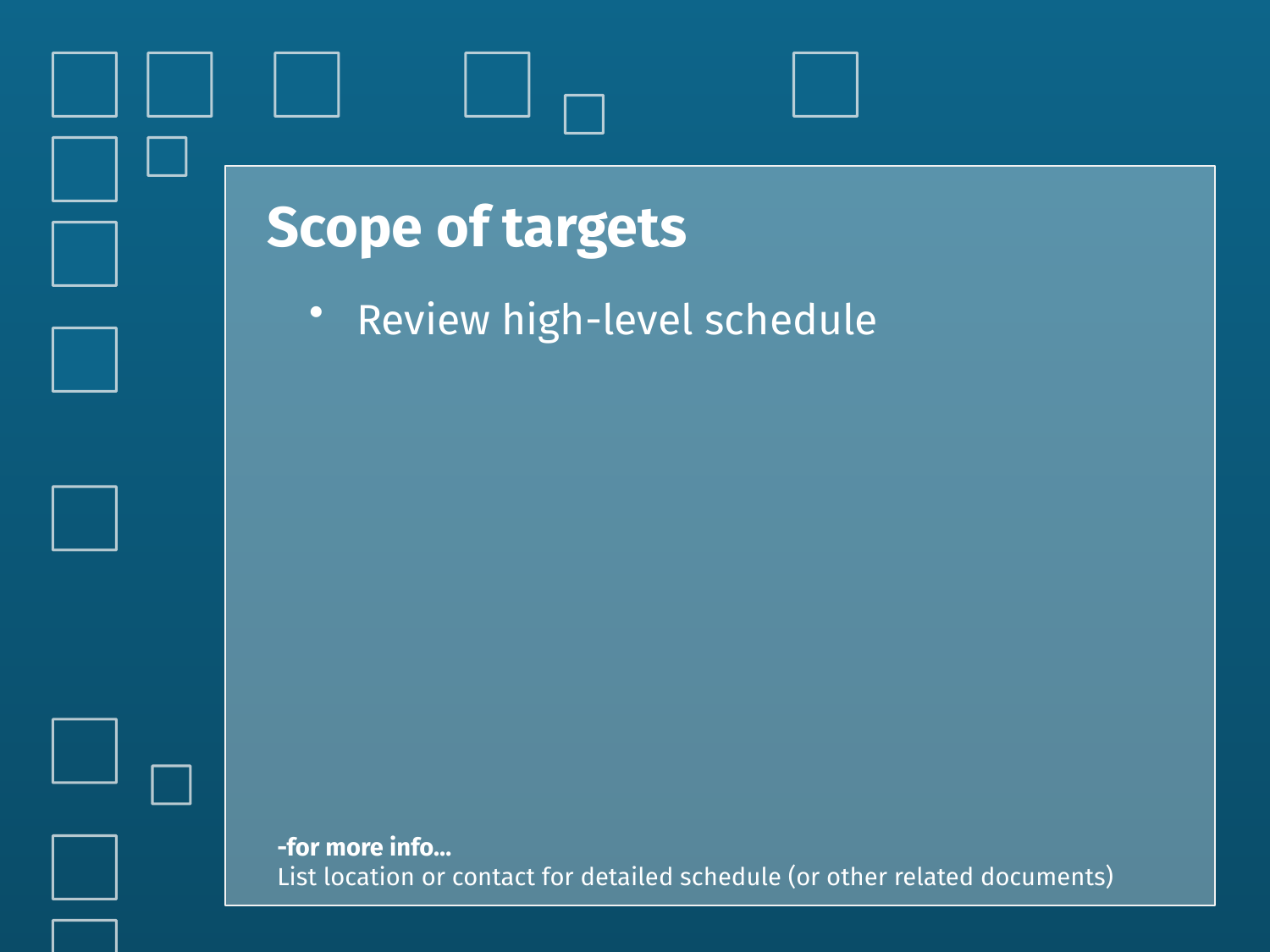

# Scope of targets

Review high-level schedule
-for more info…
List location or contact for detailed schedule (or other related documents)